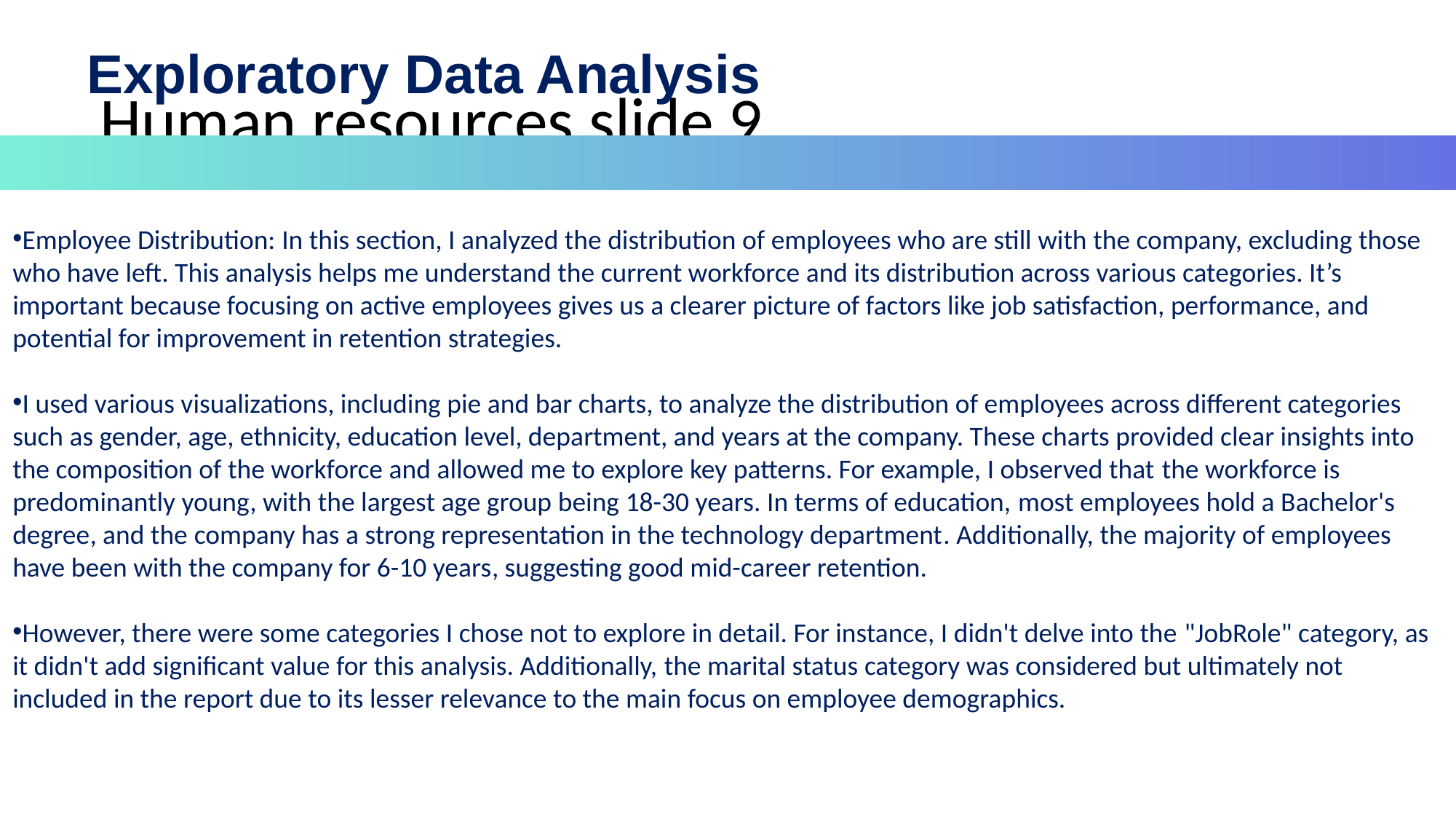

# Human resources slide 9
Exploratory Data Analysis

Employee Distribution: In this section, I analyzed the distribution of employees who are still with the company, excluding those who have left. This analysis helps me understand the current workforce and its distribution across various categories. It’s important because focusing on active employees gives us a clearer picture of factors like job satisfaction, performance, and potential for improvement in retention strategies.

I used various visualizations, including pie and bar charts, to analyze the distribution of employees across different categories such as gender, age, ethnicity, education level, department, and years at the company. These charts provided clear insights into the composition of the workforce and allowed me to explore key patterns. For example, I observed that the workforce is predominantly young, with the largest age group being 18-30 years. In terms of education, most employees hold a Bachelor's degree, and the company has a strong representation in the technology department. Additionally, the majority of employees have been with the company for 6-10 years, suggesting good mid-career retention.

However, there were some categories I chose not to explore in detail. For instance, I didn't delve into the "JobRole" category, as it didn't add significant value for this analysis. Additionally, the marital status category was considered but ultimately not included in the report due to its lesser relevance to the main focus on employee demographics.